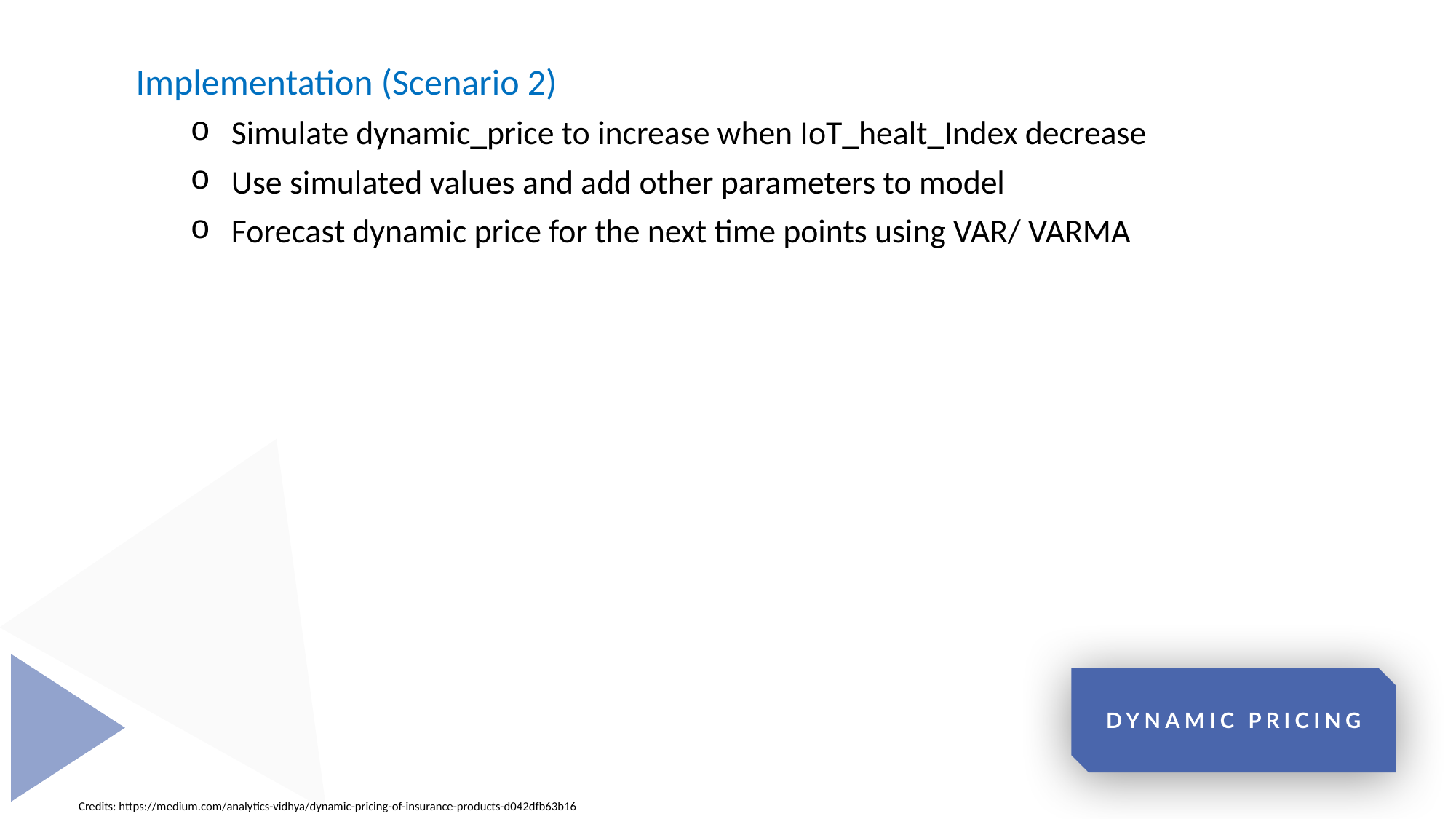

Implementation (Scenario 2)
Simulate dynamic_price to increase when IoT_healt_Index decrease
Use simulated values and add other parameters to model
Forecast dynamic price for the next time points using VAR/ VARMA

DYNAMIC PRICING

Credits: https://medium.com/analytics-vidhya/dynamic-pricing-of-insurance-products-d042dfb63b16